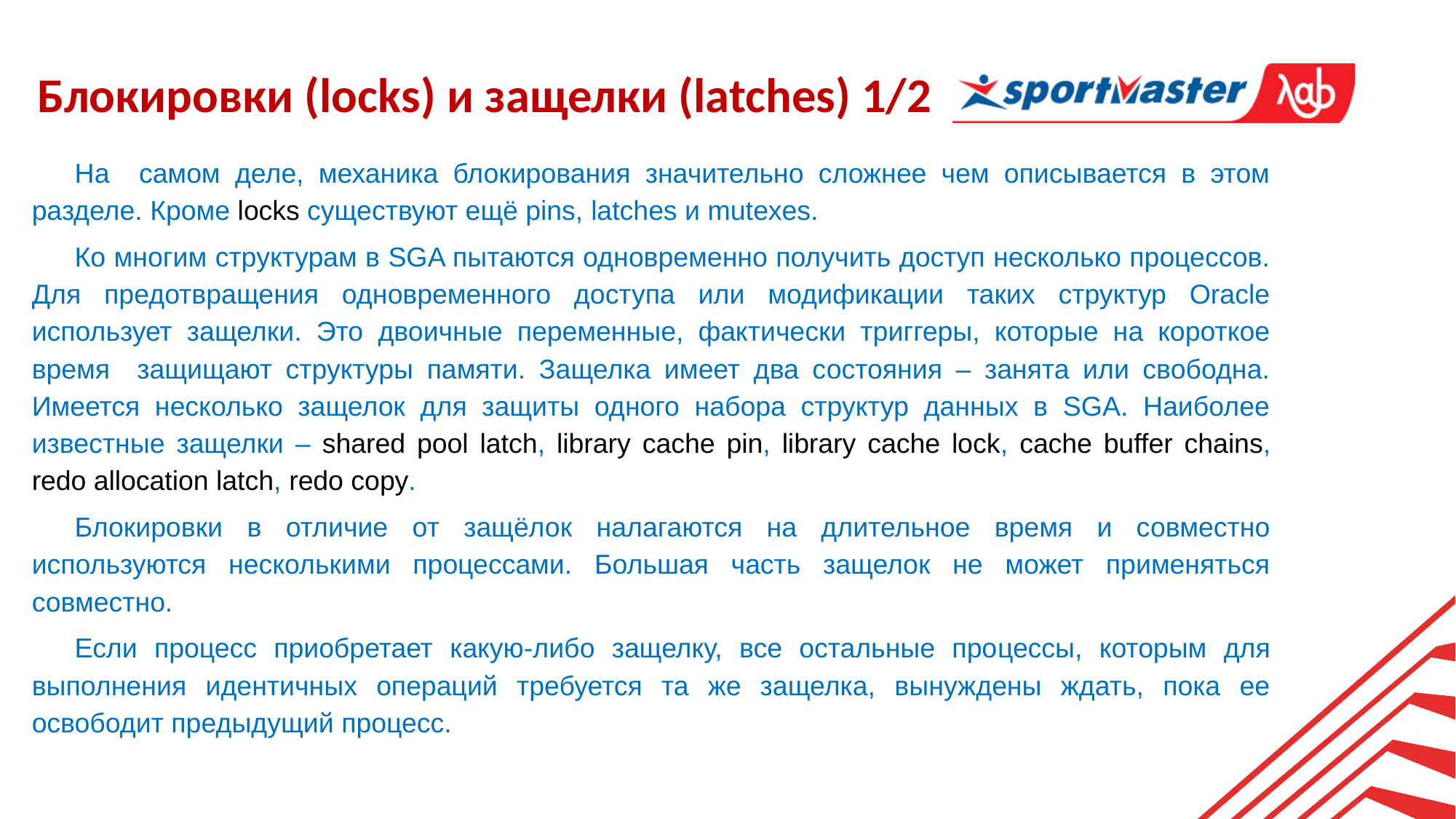

Блокировки (locks) и защелки (latches) 1/2
На  самом деле, механика блокирования значительно сложнее чем описывается в этом разделе. Кроме locks существуют ещё pins, latches и mutexes.
Ко многим структурам в SGA пытаются одновременно получить доступ несколько процессов. Для предотвращения одновременного доступа или модификации таких структур Oracle использует защелки. Это двоичные переменные, фактически триггеры, которые на короткое время  защищают структуры памяти. Защелка имеет два состояния – занята или свободна. Имеется несколько защелок для защиты одного набора структур данных в SGA. Наиболее известные защелки – shared pool latch, library cache pin, library cache lock, cache buffer chains, redo allocation latch, redo copy.
Блокировки в отличие от защёлок налагаются на длительное время и совместно используются несколькими процессами. Большая часть защелок не может применяться совместно.
Если процесс приобретает какую-либо защелку, все остальные про­цессы, которым для выполнения идентичных операций требуется та же защелка, вынуждены ждать, пока ее освободит предыдущий процесс.